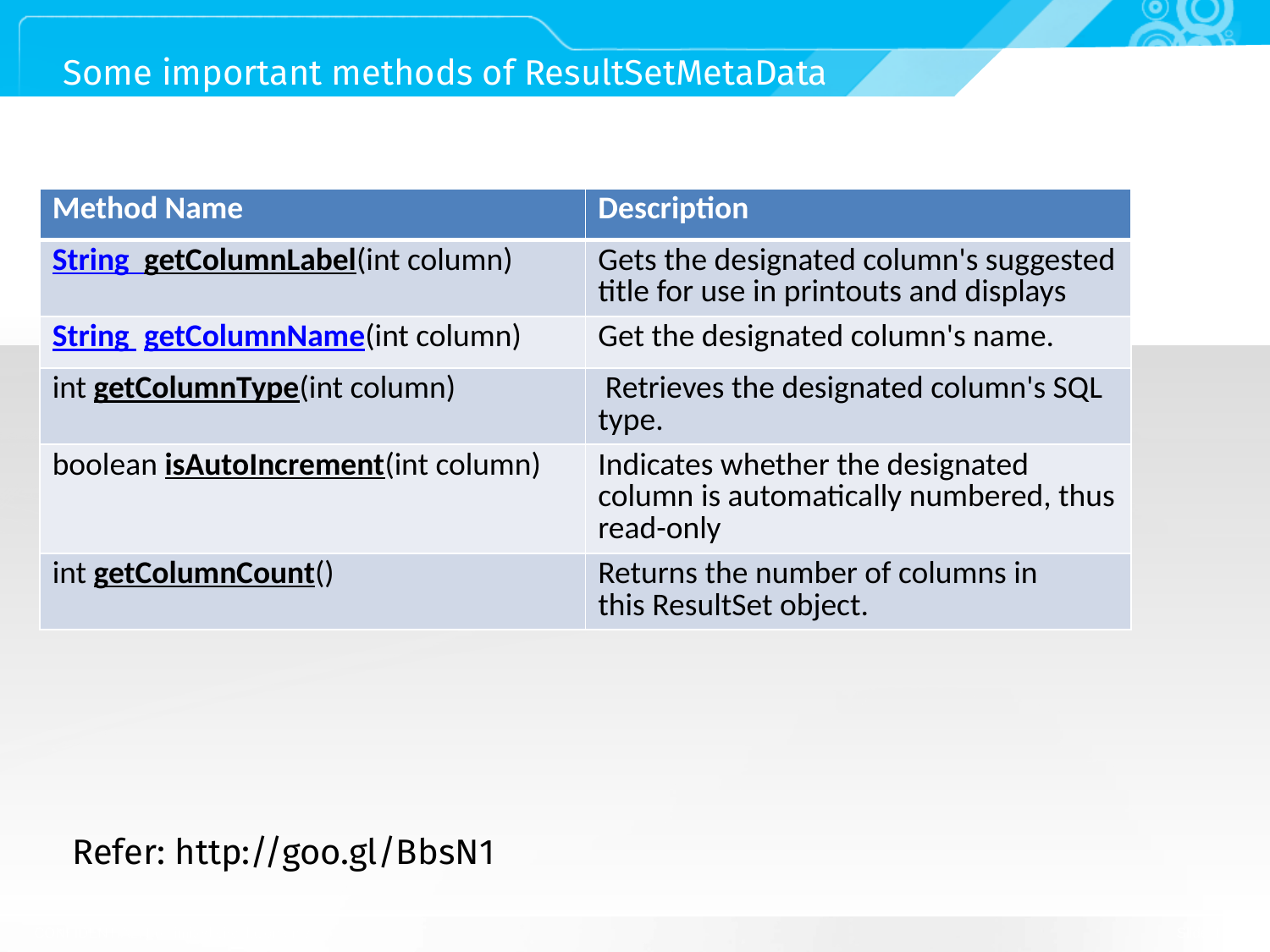

# Some important methods of ResultSetMetaData
| Method Name | Description |
| --- | --- |
| String getColumnLabel(int column) | Gets the designated column's suggested title for use in printouts and displays |
| String getColumnName(int column) | Get the designated column's name. |
| int getColumnType(int column) | Retrieves the designated column's SQL type. |
| boolean isAutoIncrement(int column) | Indicates whether the designated column is automatically numbered, thus read-only |
| int getColumnCount() | Returns the number of columns in this ResultSet object. |
Refer: http://goo.gl/BbsN1